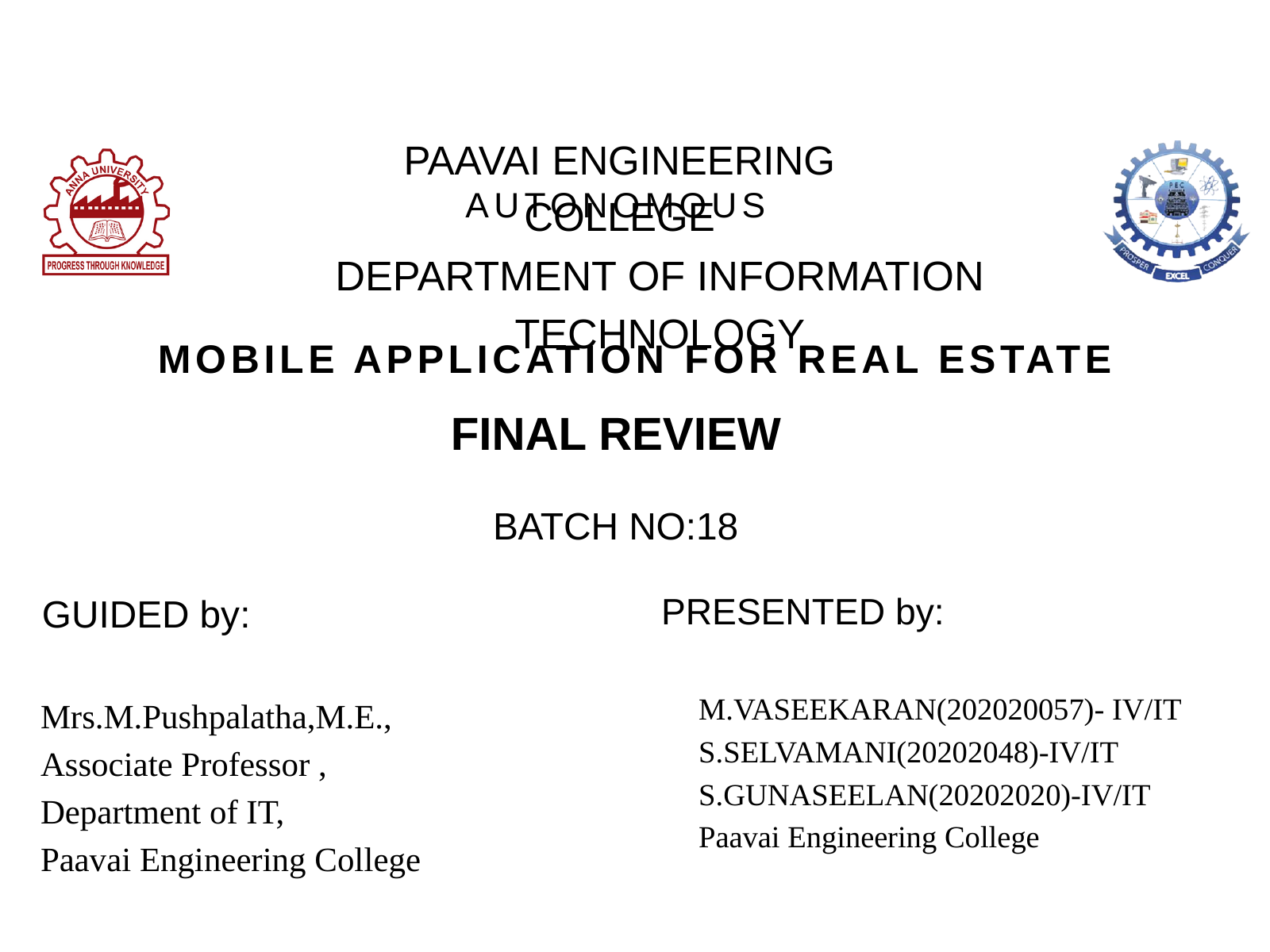

PAAVAI ENGINEERING COLLEGE

AUTONOMOUS
DEPARTMENT OF INFORMATION TECHNOLOGY
MOBILE APPLICATION FOR REAL ESTATE

FINAL REVIEW
BATCH NO:18
      PRESENTED by:
             M.VASEEKARAN(202020057)- IV/IT
             S.SELVAMANI(20202048)-IV/IT
             S.GUNASEELAN(20202020)-IV/IT
             Paavai Engineering College

GUIDED by:
Mrs.M.Pushpalatha,M.E.,
Associate Professor ,
Department of IT,
Paavai Engineering College